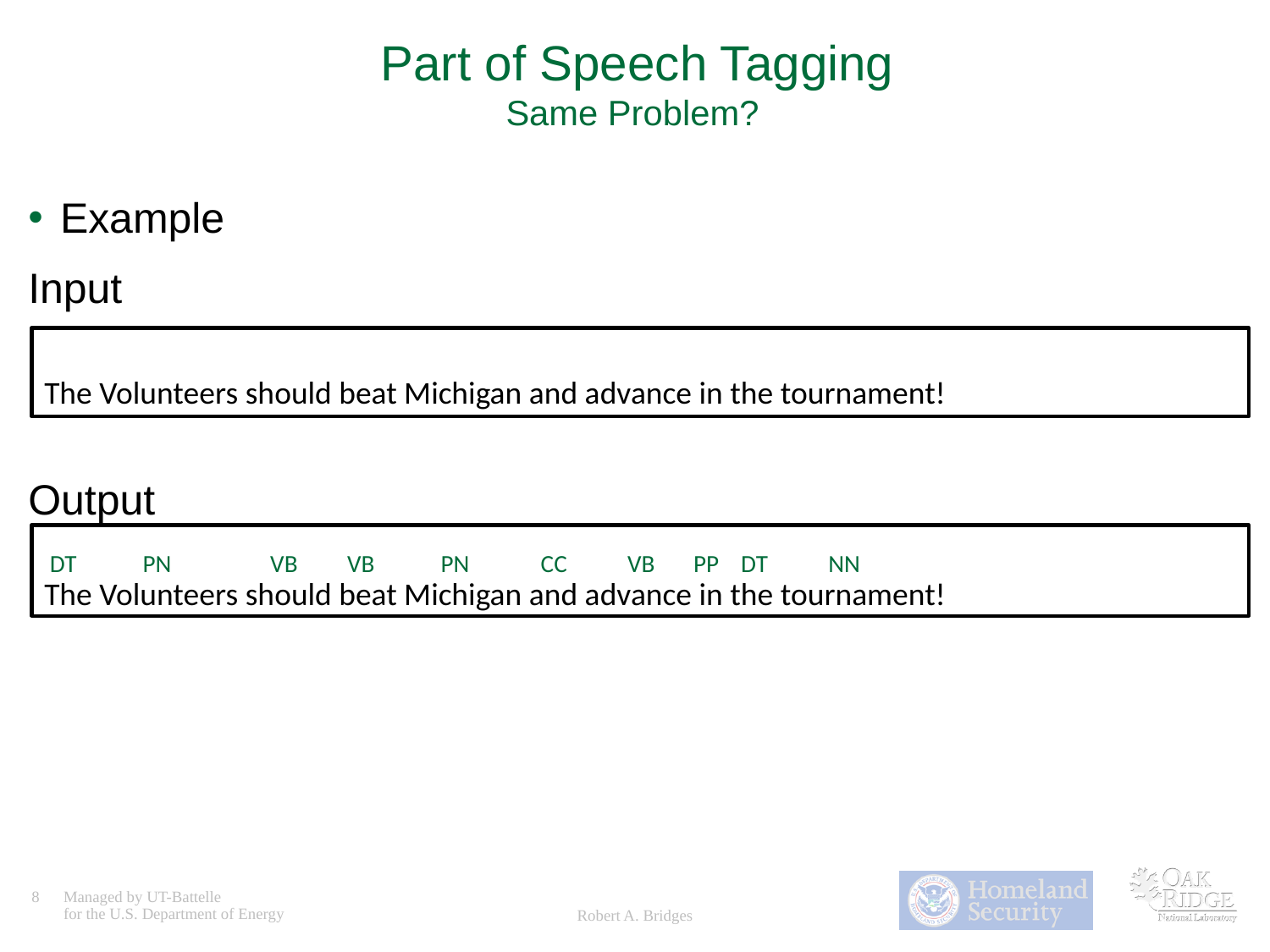

# Part of Speech Tagging Same Problem?
Example
Input

Output
The Volunteers should beat Michigan and advance in the tournament!

 DT            PN                  VB         VB            PN             CC           VB       PP    DT           NN

The Volunteers should beat Michigan and advance in the tournament!